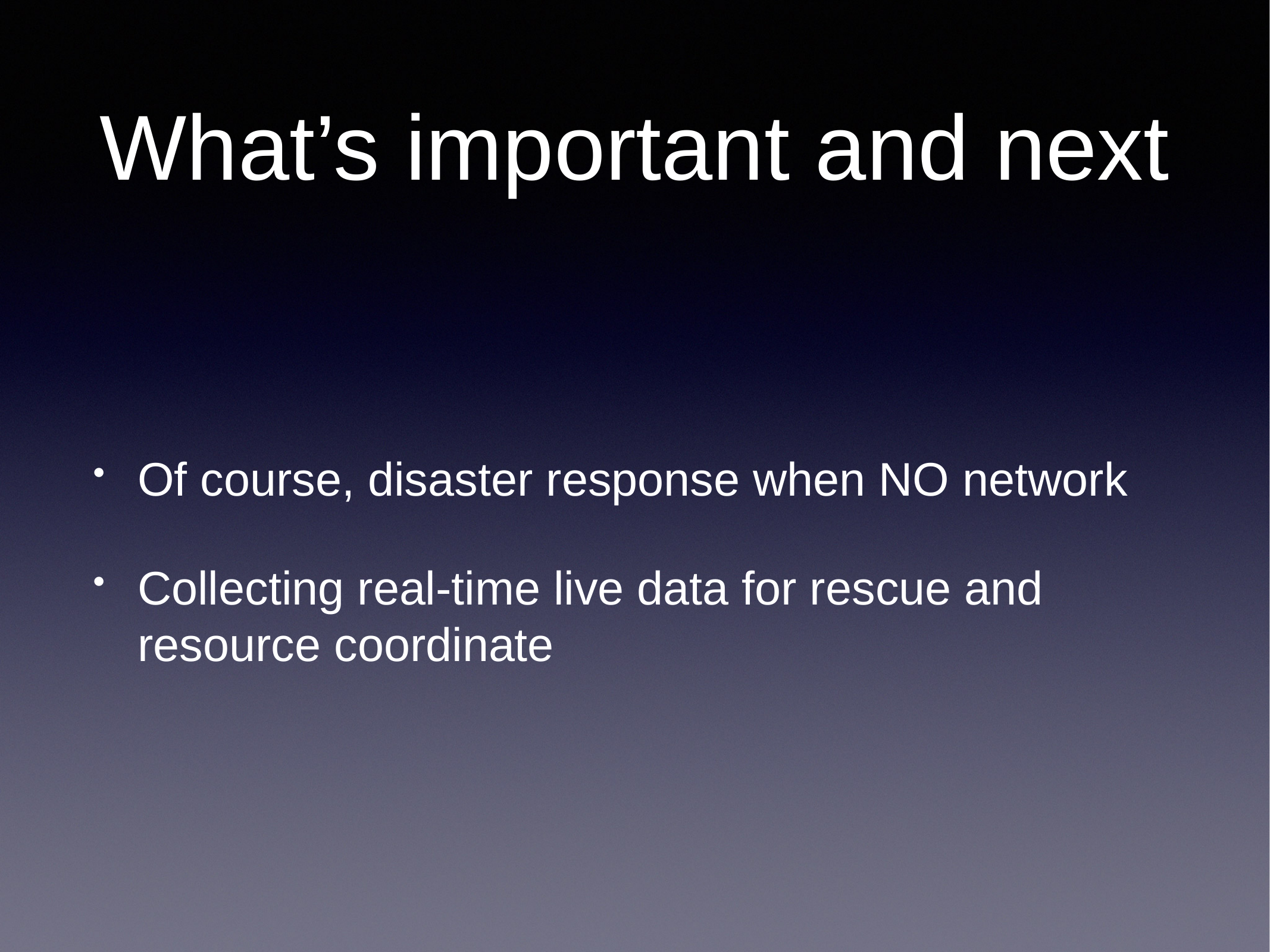

# What’s important and next
Of course, disaster response when NO network
Collecting real-time live data for rescue and resource coordinate